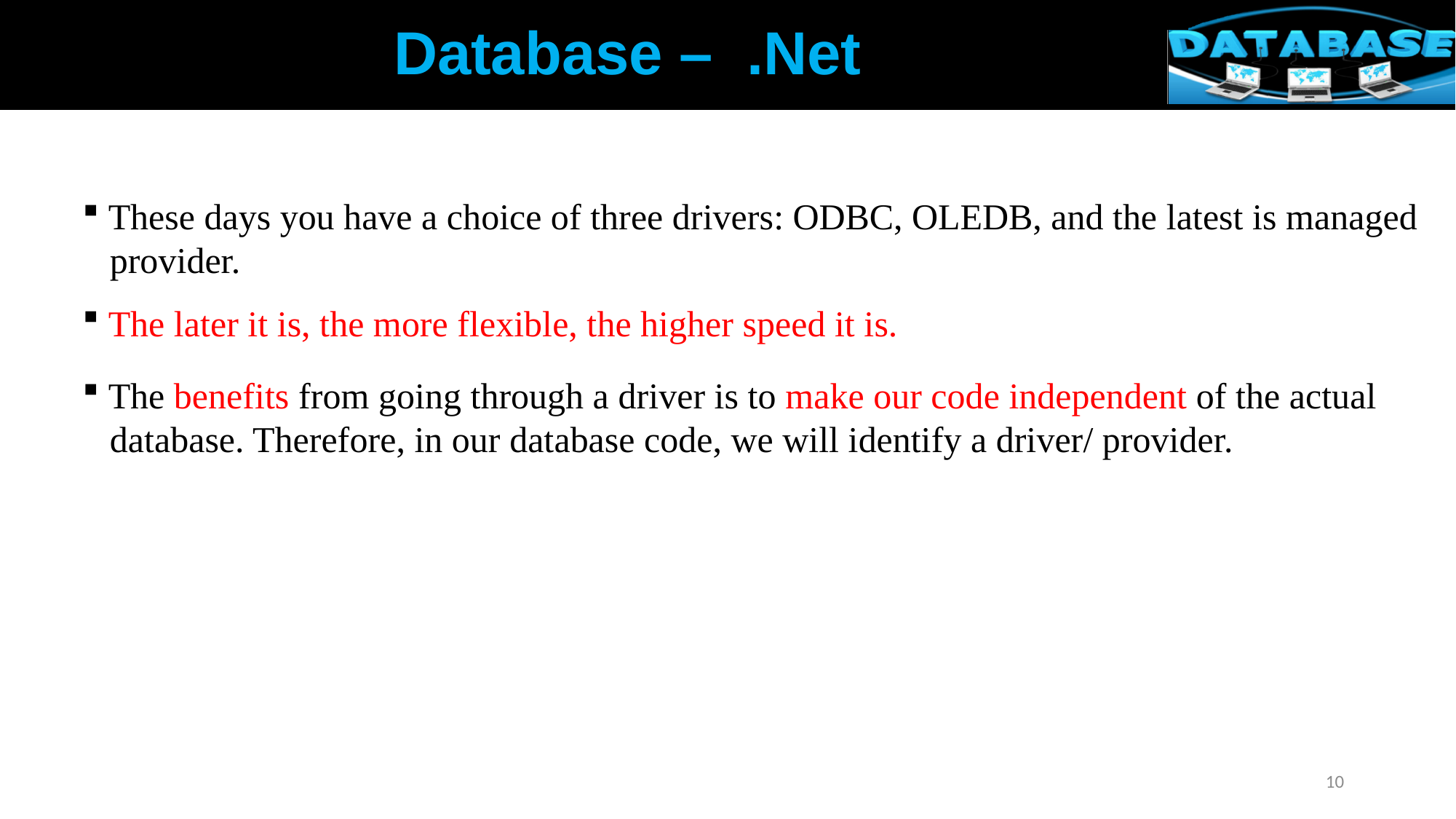

Database –  .Net

 These days you have a choice of three drivers: ODBC, OLEDB, and the latest is managed
   provider.

 The later it is, the more flexible, the higher speed it is.

 The benefits from going through a driver is to make our code independent of the actual
   database. Therefore, in our database code, we will identify a driver/ provider.

10